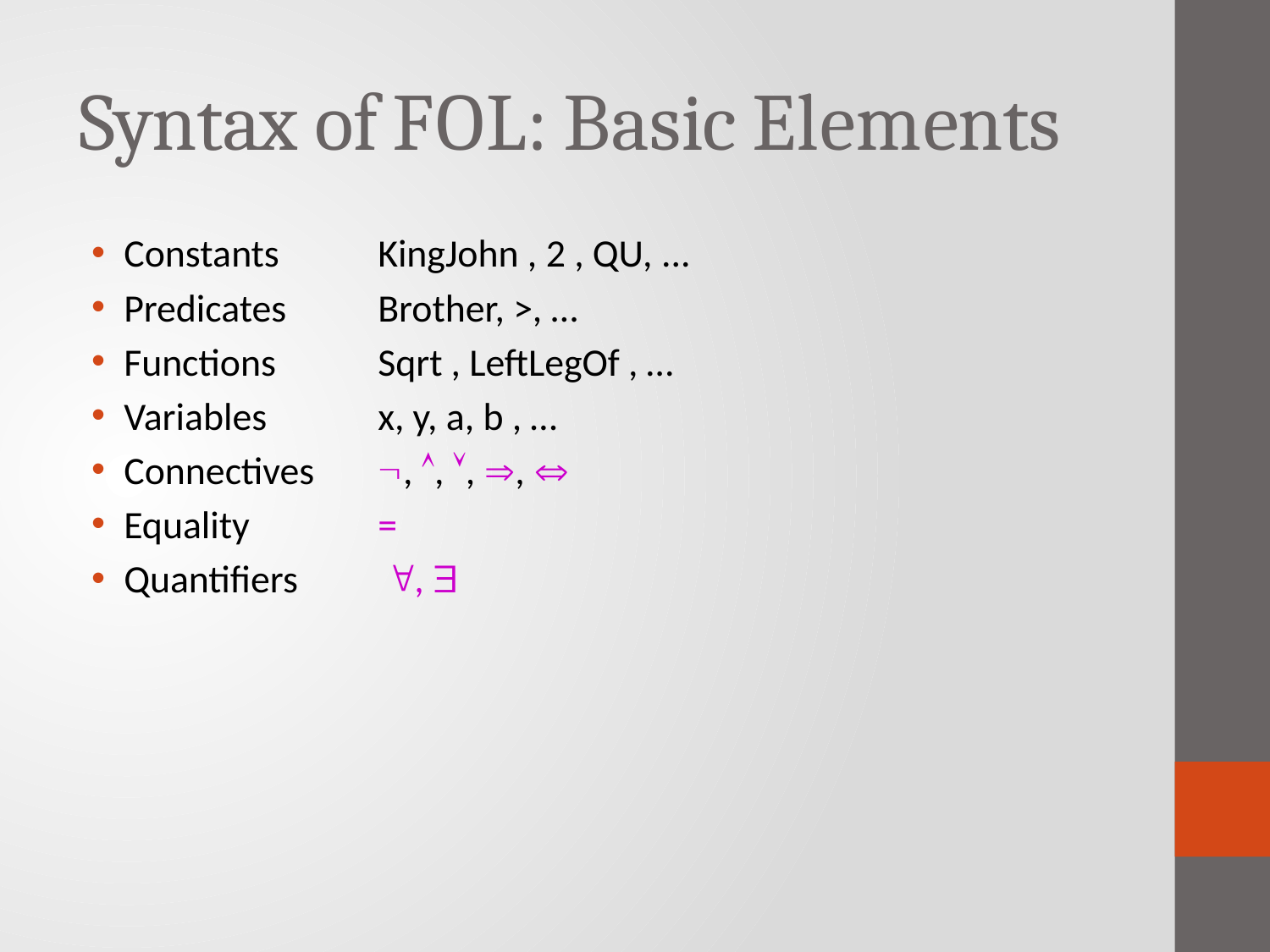

# Syntax of FOL: Basic Elements
Constants 	KingJohn , 2 , QU, ...
Predicates 	Brother, >, …
Functions 	Sqrt , LeftLegOf , …
Variables 	x, y, a, b , …
Connectives 	¬, ∧, ∨, ⇒, ⇔
Equality		=
Quantifiers	 ∀, ∃